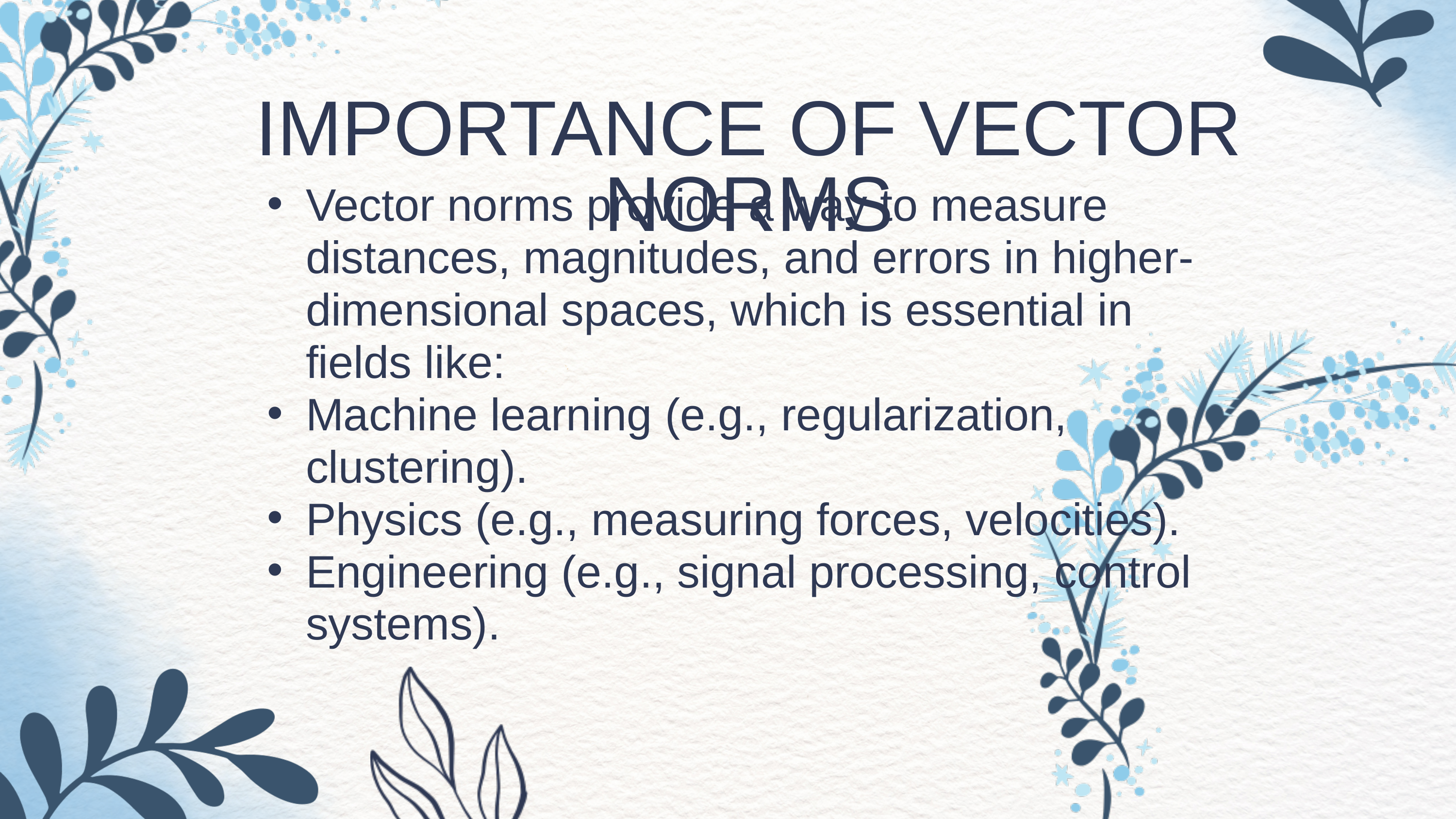

IMPORTANCE OF VECTOR NORMS
Vector norms provide a way to measure distances, magnitudes, and errors in higher-dimensional spaces, which is essential in fields like:
Machine learning (e.g., regularization, clustering).
Physics (e.g., measuring forces, velocities).
Engineering (e.g., signal processing, control systems).